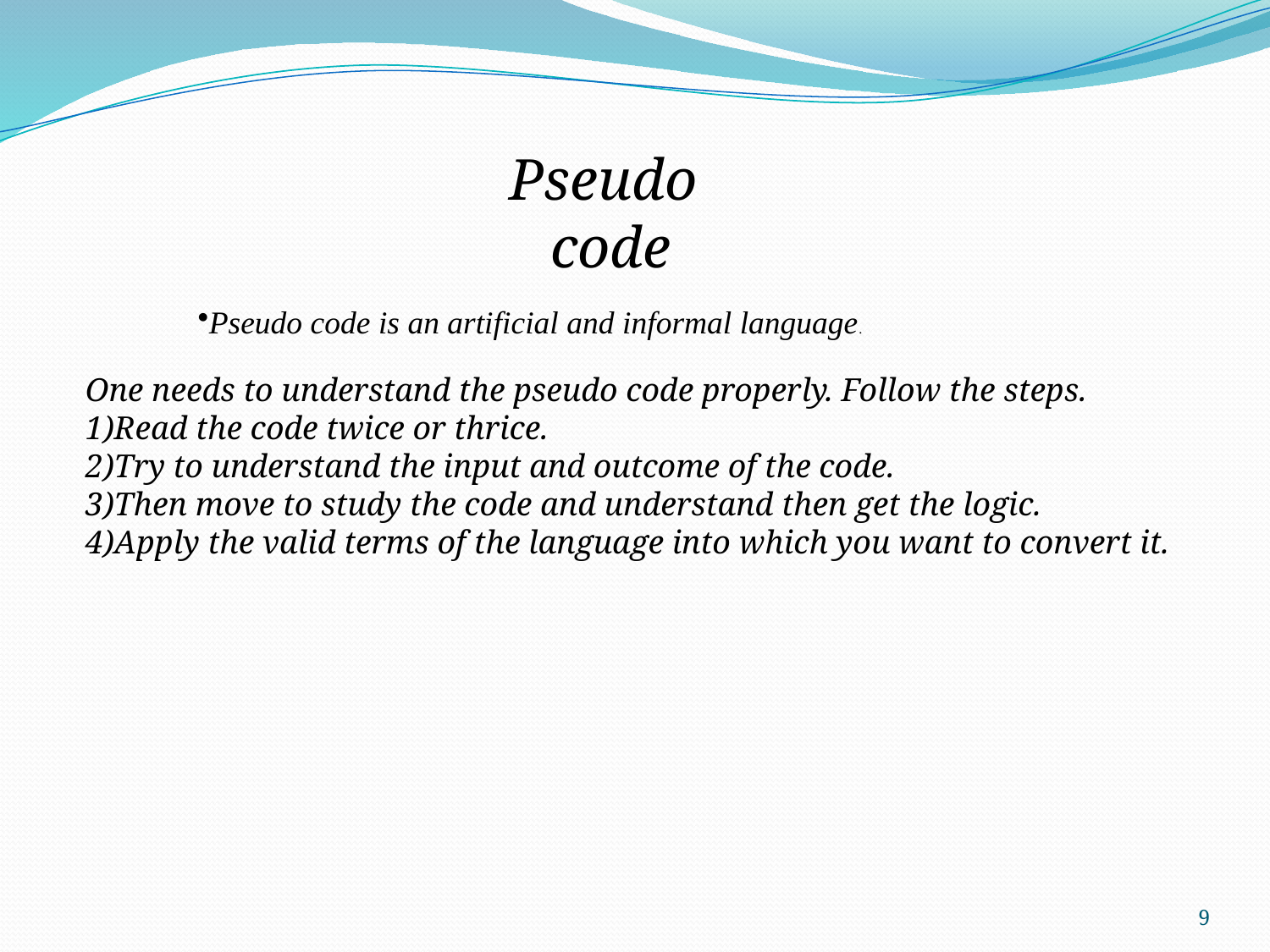

Pseudo  code
Pseudo code is an artificial and informal language.
One needs to understand the pseudo code properly. Follow the steps.
1)Read the code twice or thrice.
2)Try to understand the input and outcome of the code.
3)Then move to study the code and understand then get the logic.
4)Apply the valid terms of the language into which you want to convert it.
9